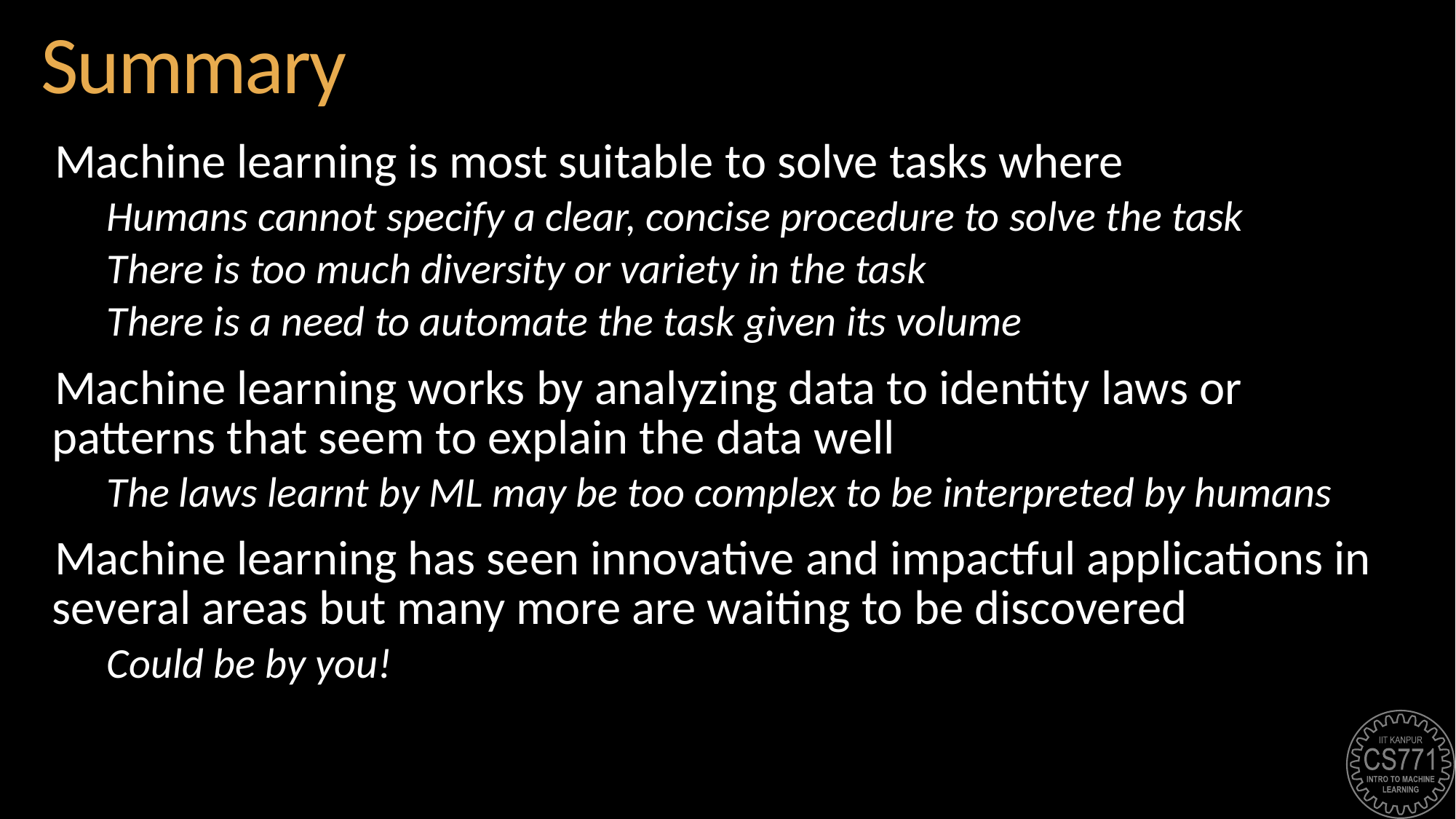

# Summary
Machine learning is most suitable to solve tasks where
Humans cannot specify a clear, concise procedure to solve the task
There is too much diversity or variety in the task
There is a need to automate the task given its volume
Machine learning works by analyzing data to identity laws or patterns that seem to explain the data well
The laws learnt by ML may be too complex to be interpreted by humans
Machine learning has seen innovative and impactful applications in several areas but many more are waiting to be discovered
Could be by you!